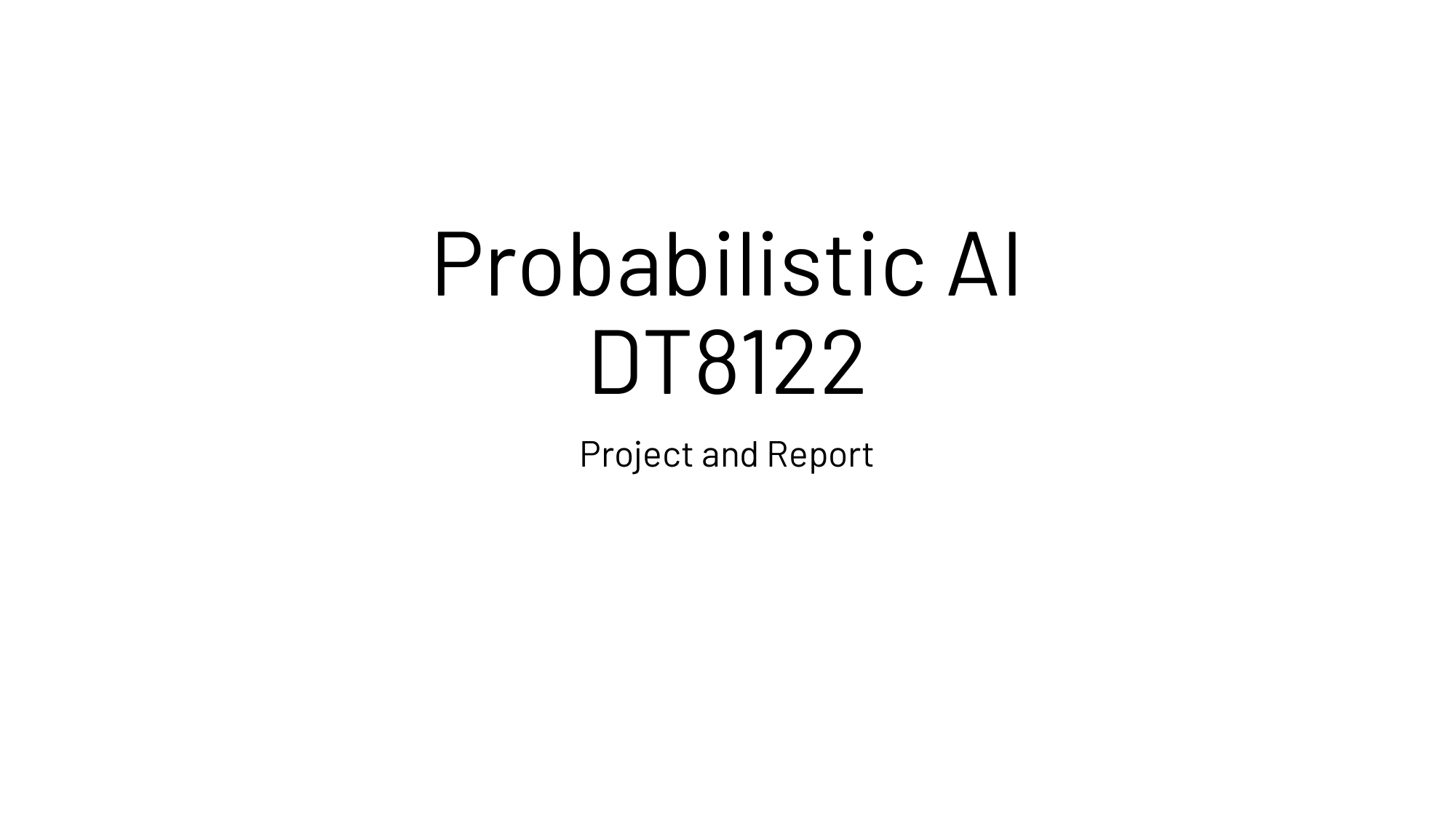

# Probabilistic AI DT8122
Project and Report